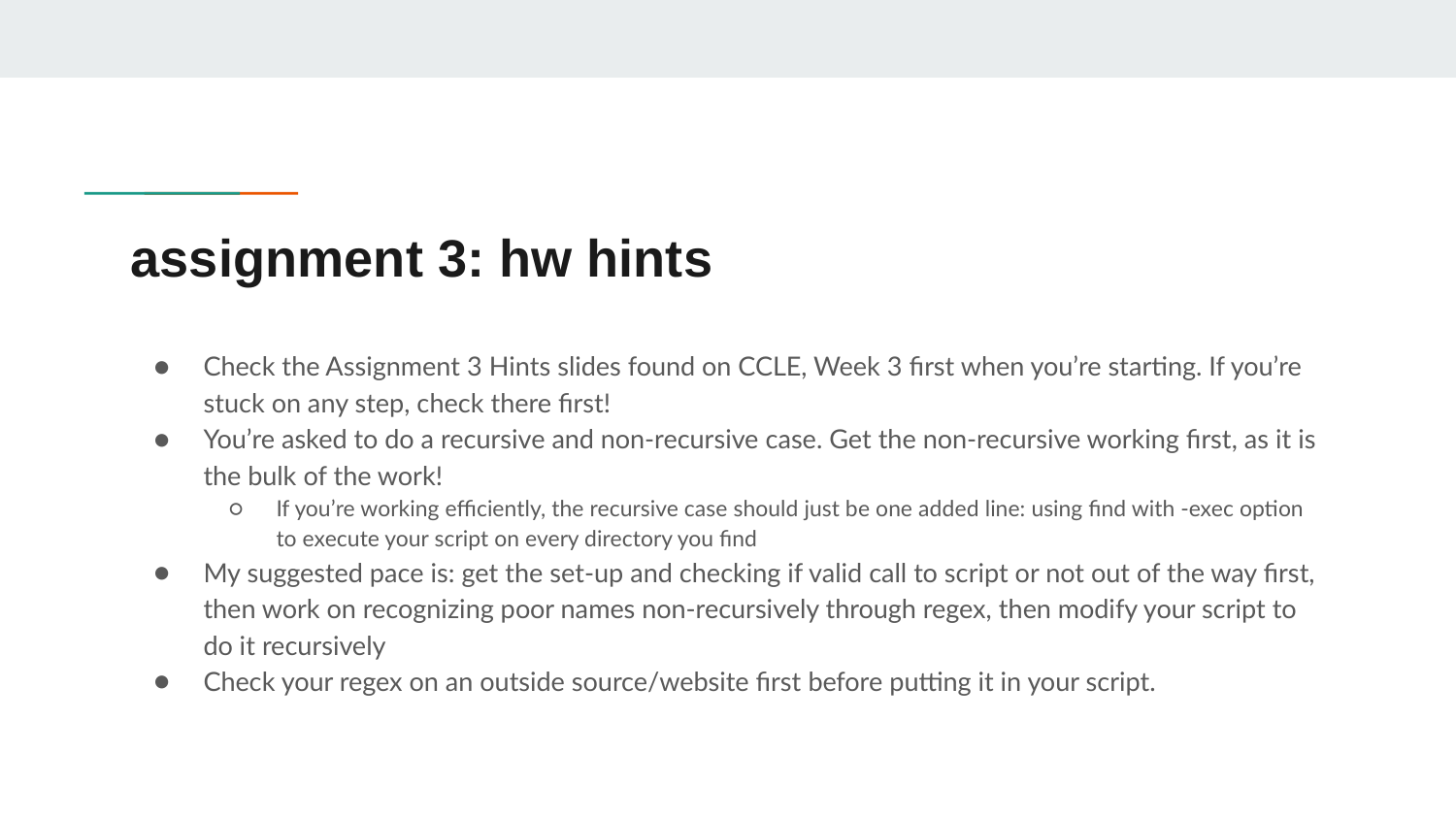

# assignment 3: hw hints
Check the Assignment 3 Hints slides found on CCLE, Week 3 first when you’re starting. If you’re stuck on any step, check there first!
You’re asked to do a recursive and non-recursive case. Get the non-recursive working first, as it is the bulk of the work!
If you’re working efficiently, the recursive case should just be one added line: using find with -exec option to execute your script on every directory you find
My suggested pace is: get the set-up and checking if valid call to script or not out of the way first, then work on recognizing poor names non-recursively through regex, then modify your script to do it recursively
Check your regex on an outside source/website first before putting it in your script.